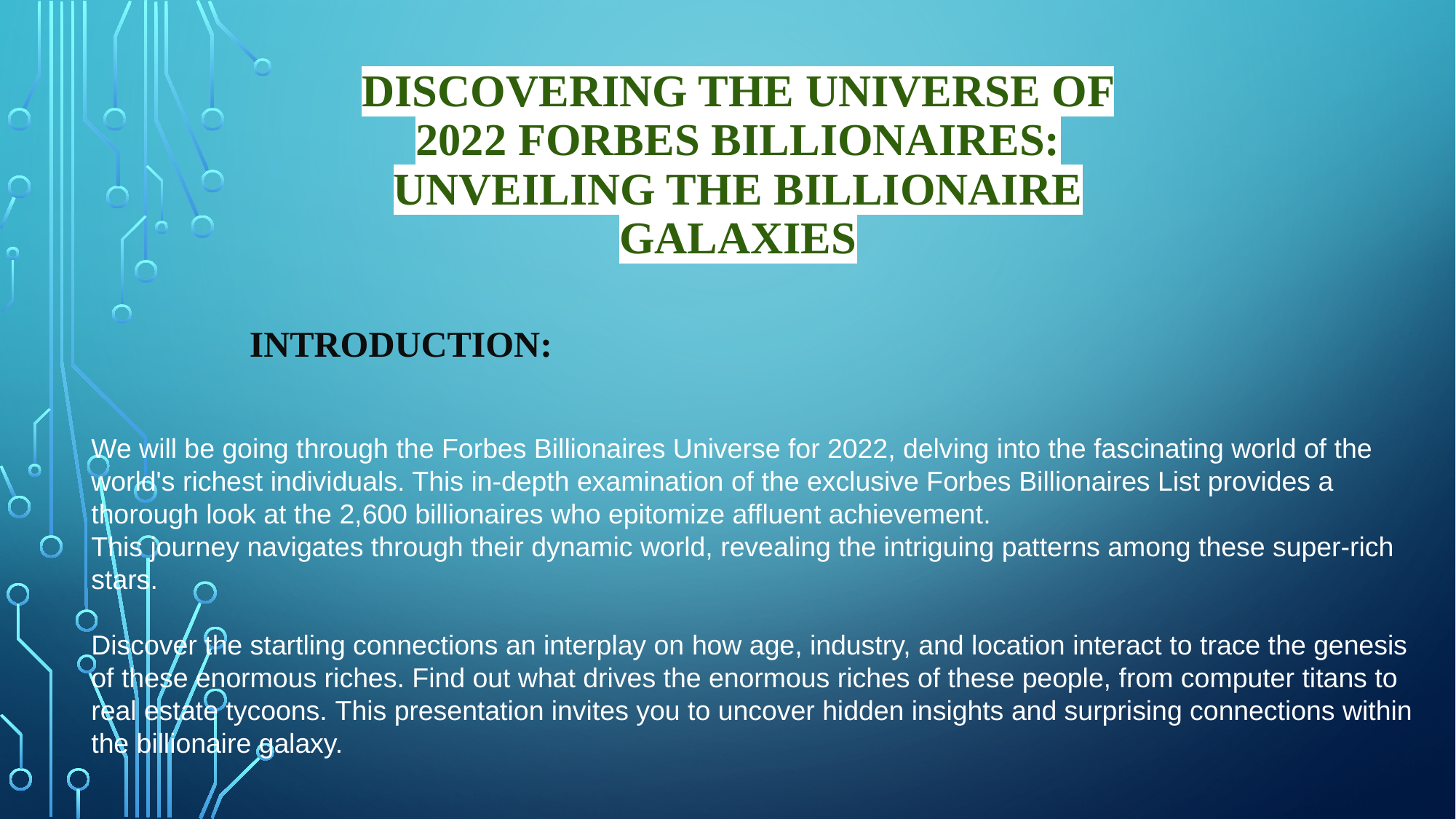

# Discovering the Universe of 2022 Forbes Billionaires: Unveiling the Billionaire Galaxies
Introduction:
We will be going through the Forbes Billionaires Universe for 2022, delving into the fascinating world of the world's richest individuals. This in-depth examination of the exclusive Forbes Billionaires List provides a thorough look at the 2,600 billionaires who epitomize affluent achievement.
This journey navigates through their dynamic world, revealing the intriguing patterns among these super-rich stars.
Discover the startling connections an interplay on how age, industry, and location interact to trace the genesis of these enormous riches. Find out what drives the enormous riches of these people, from computer titans to real estate tycoons. This presentation invites you to uncover hidden insights and surprising connections within the billionaire galaxy.